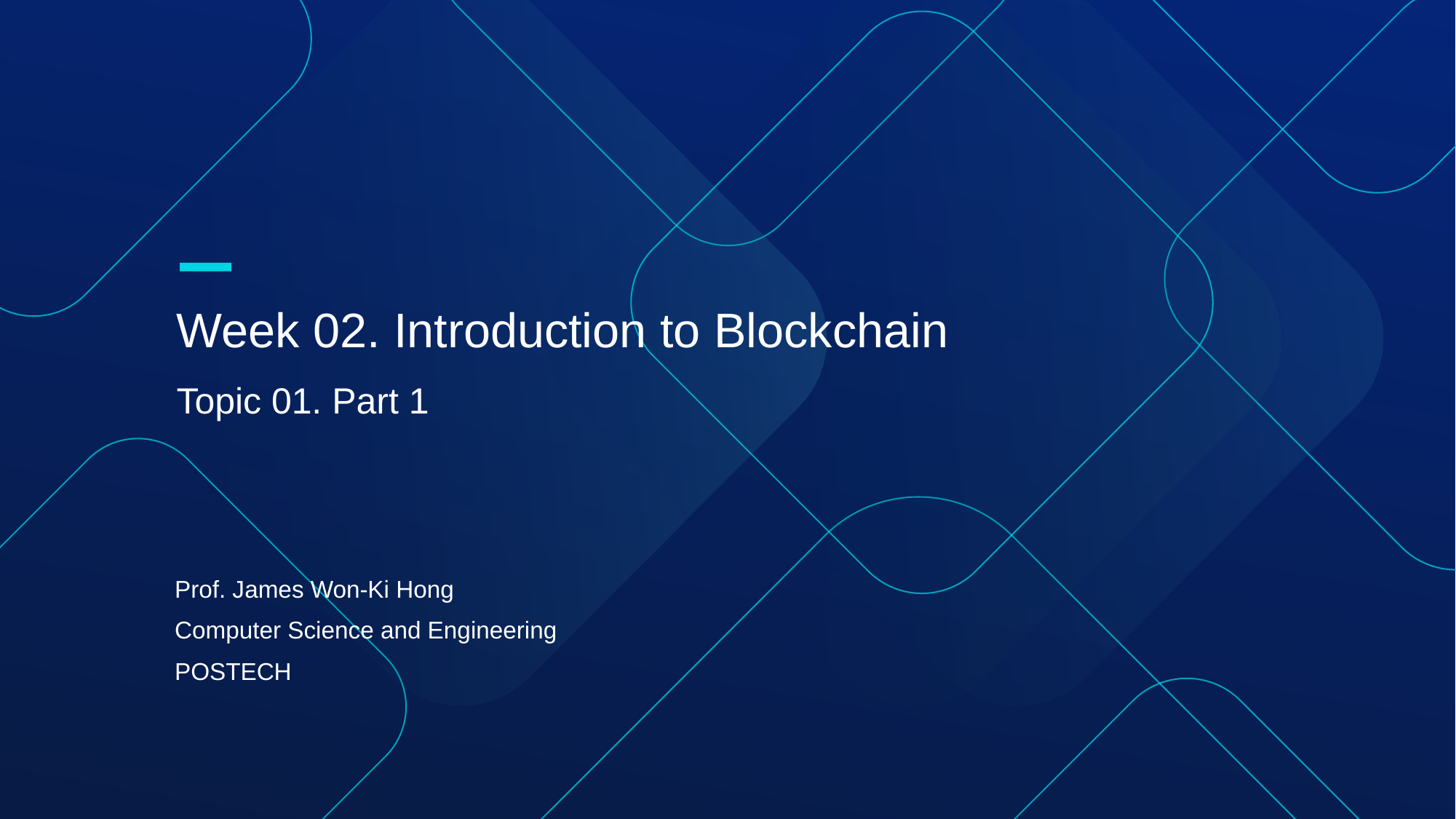

# Week 02. Introduction to Blockchain
Topic 01. Part 1

Prof. James Won-Ki Hong
Computer Science and Engineering
POSTECH